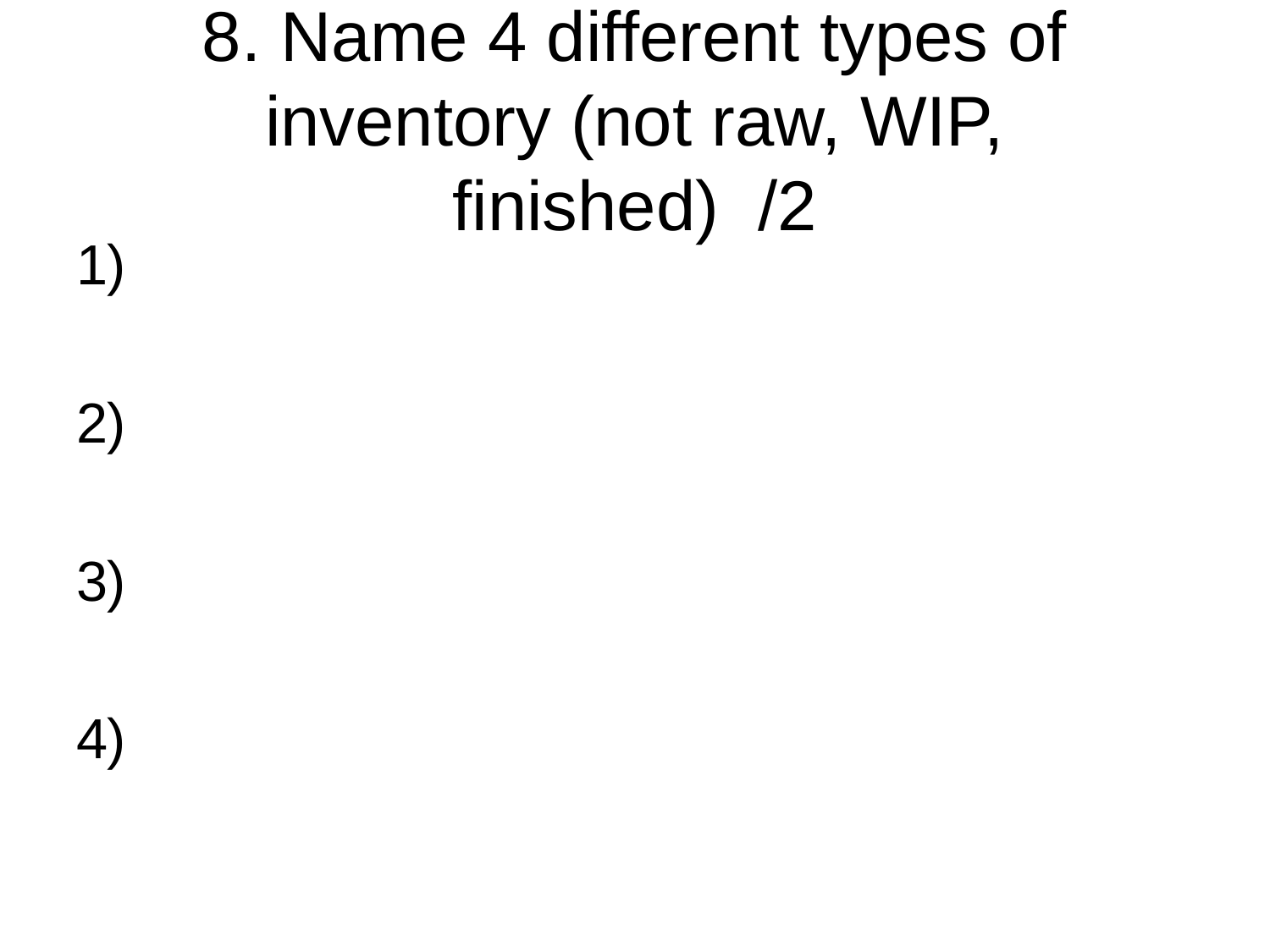

# 8. Name 4 different types of inventory (not raw, WIP, finished)  /2
1)

2)

3)

4)